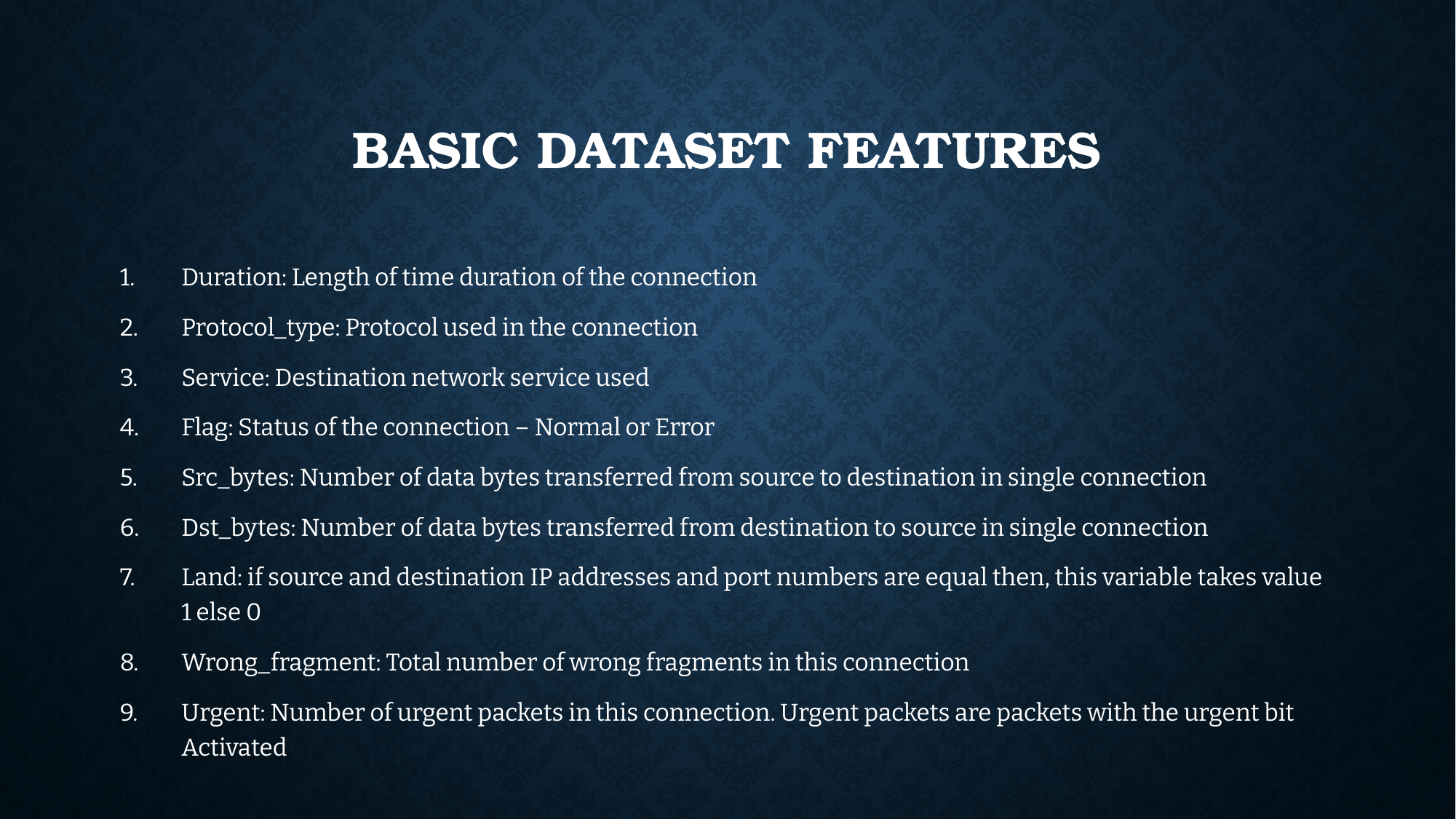

# Basic Dataset features
Duration: Length of time duration of the connection
Protocol_type: Protocol used in the connection
Service: Destination network service used
Flag: Status of the connection – Normal or Error
Src_bytes: Number of data bytes transferred from source to destination in single connection
Dst_bytes: Number of data bytes transferred from destination to source in single connection
Land: if source and destination IP addresses and port numbers are equal then, this variable takes value 1 else 0
Wrong_fragment: Total number of wrong fragments in this connection
Urgent: Number of urgent packets in this connection. Urgent packets are packets with the urgent bit Activated